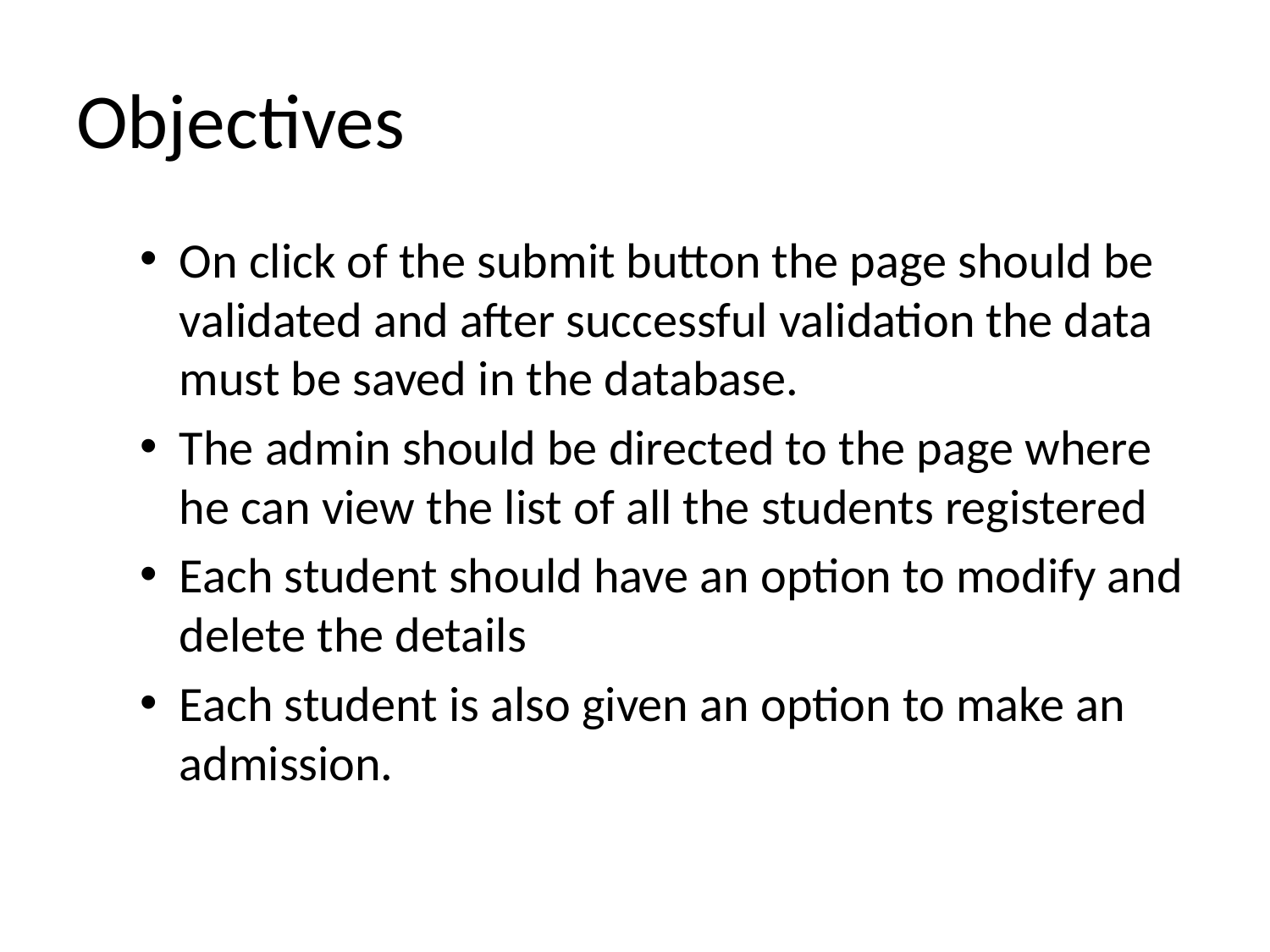

# Objectives
On click of the submit button the page should be validated and after successful validation the data must be saved in the database.
The admin should be directed to the page where he can view the list of all the students registered
Each student should have an option to modify and delete the details
Each student is also given an option to make an admission.